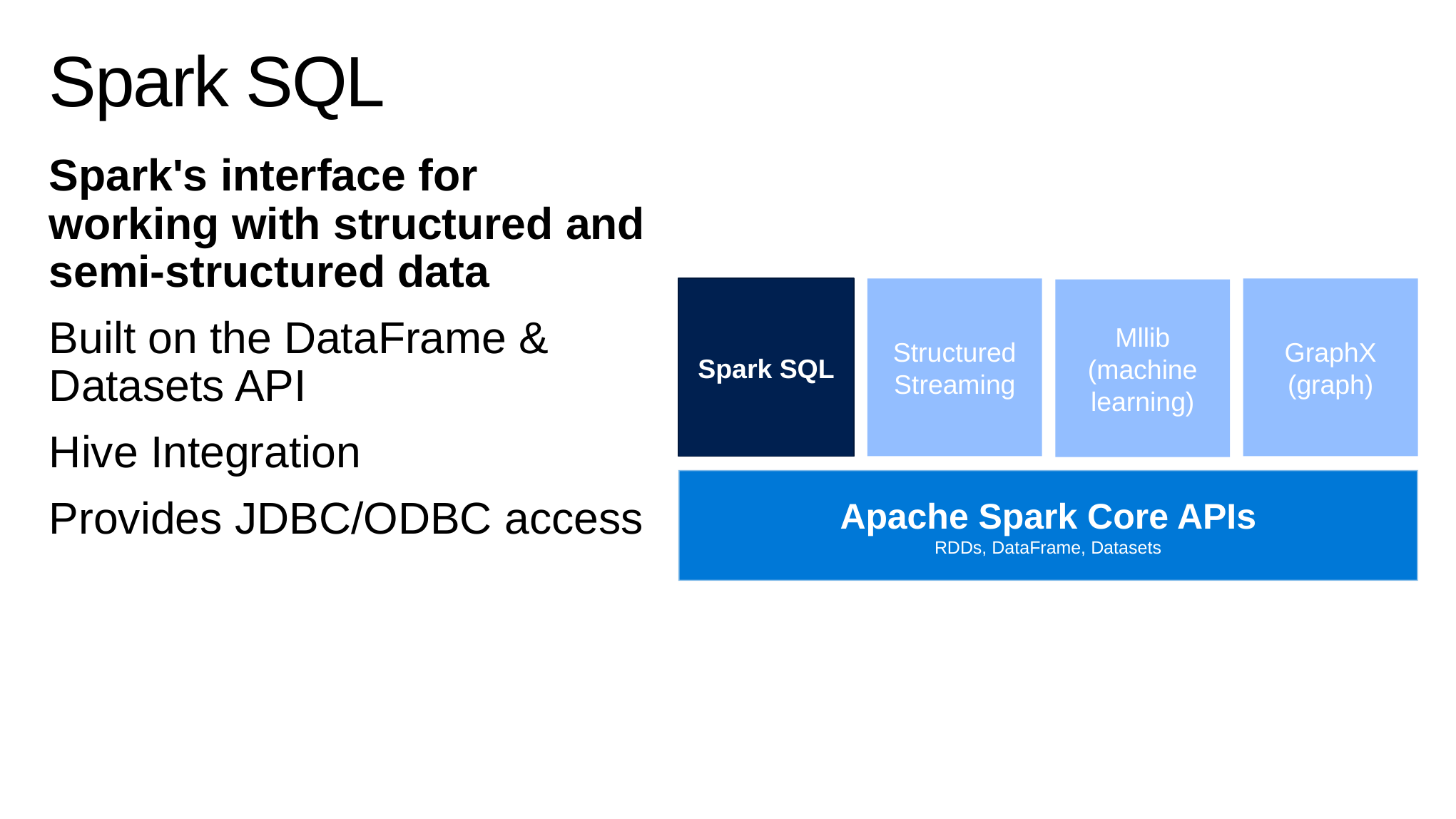

# Spark SQL
Spark's interface for working with structured and semi-structured data
Built on the DataFrame & Datasets API
Hive Integration
Provides JDBC/ODBC access
Spark SQL
Structured Streaming
GraphX
(graph)
Mllib
(machine learning)
Apache Spark Core APIs
RDDs, DataFrame, Datasets